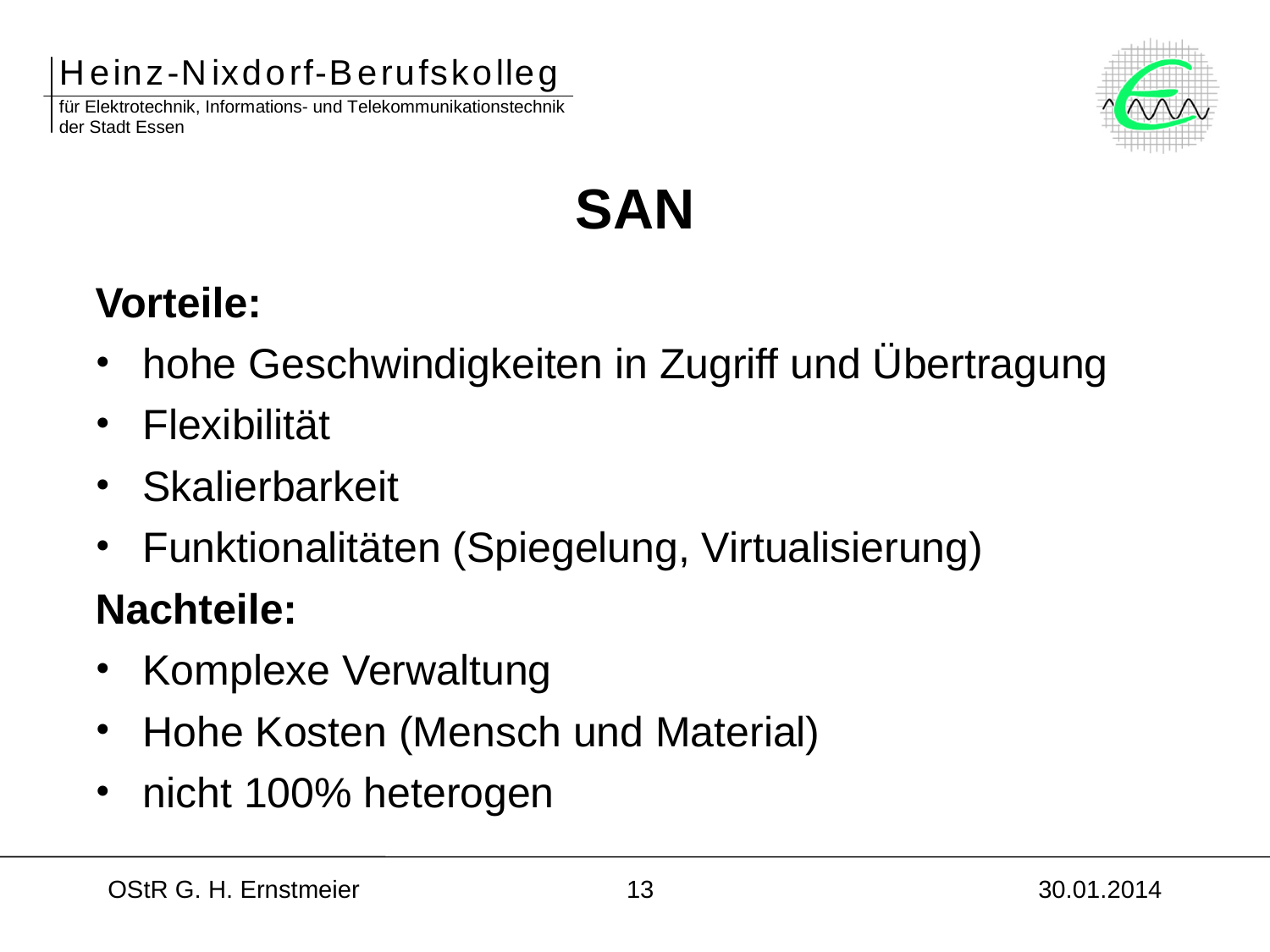

# SAN
Vorteile:
hohe Geschwindigkeiten in Zugriff und Übertragung
Flexibilität
Skalierbarkeit
Funktionalitäten (Spiegelung, Virtualisierung)
Nachteile:
Komplexe Verwaltung
Hohe Kosten (Mensch und Material)
nicht 100% heterogen
OStR G. H. Ernstmeier
13
30.01.2014